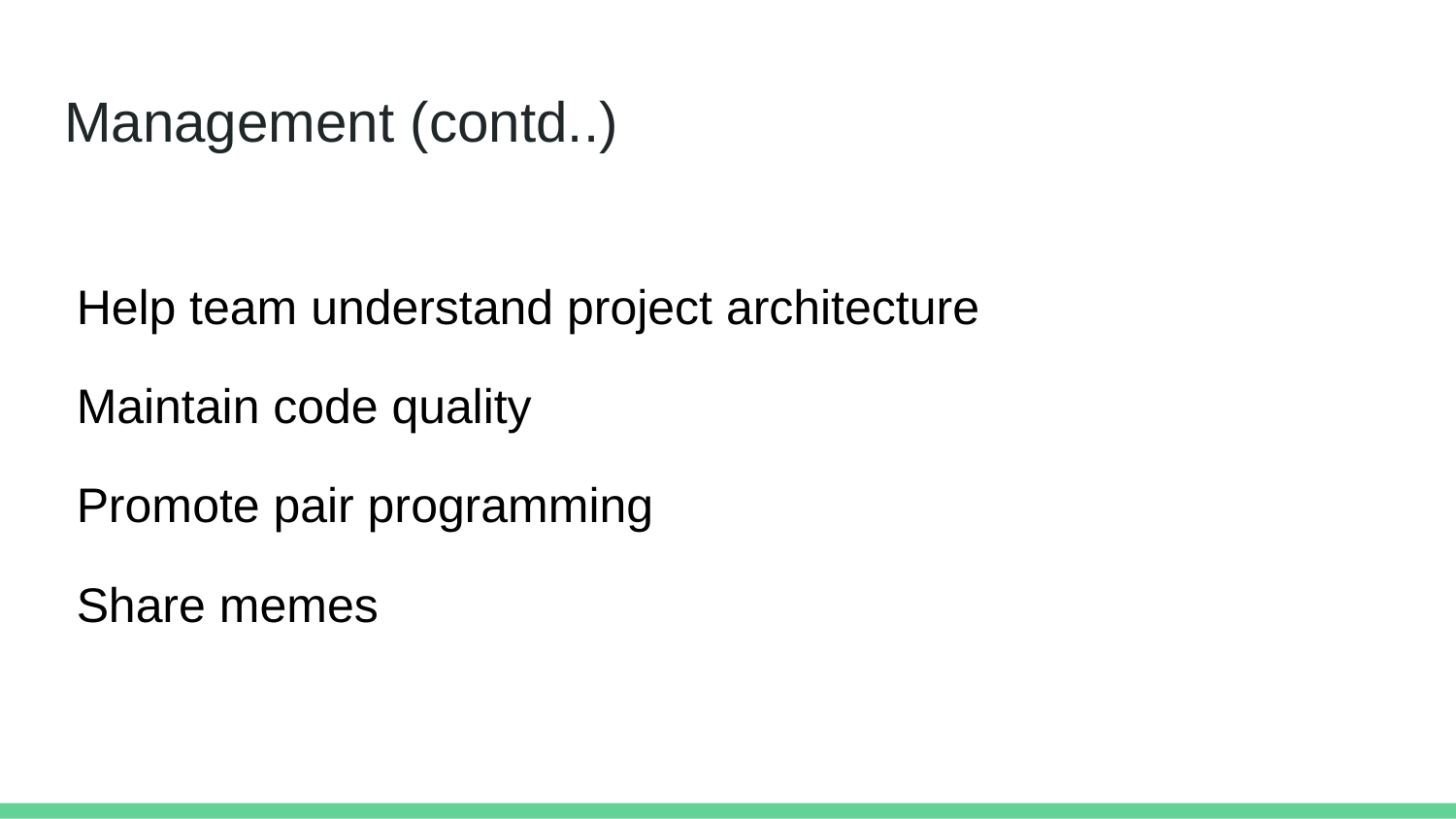

# Management (contd..)

Help team understand project architecture
Maintain code quality
Promote pair programming
Share memes